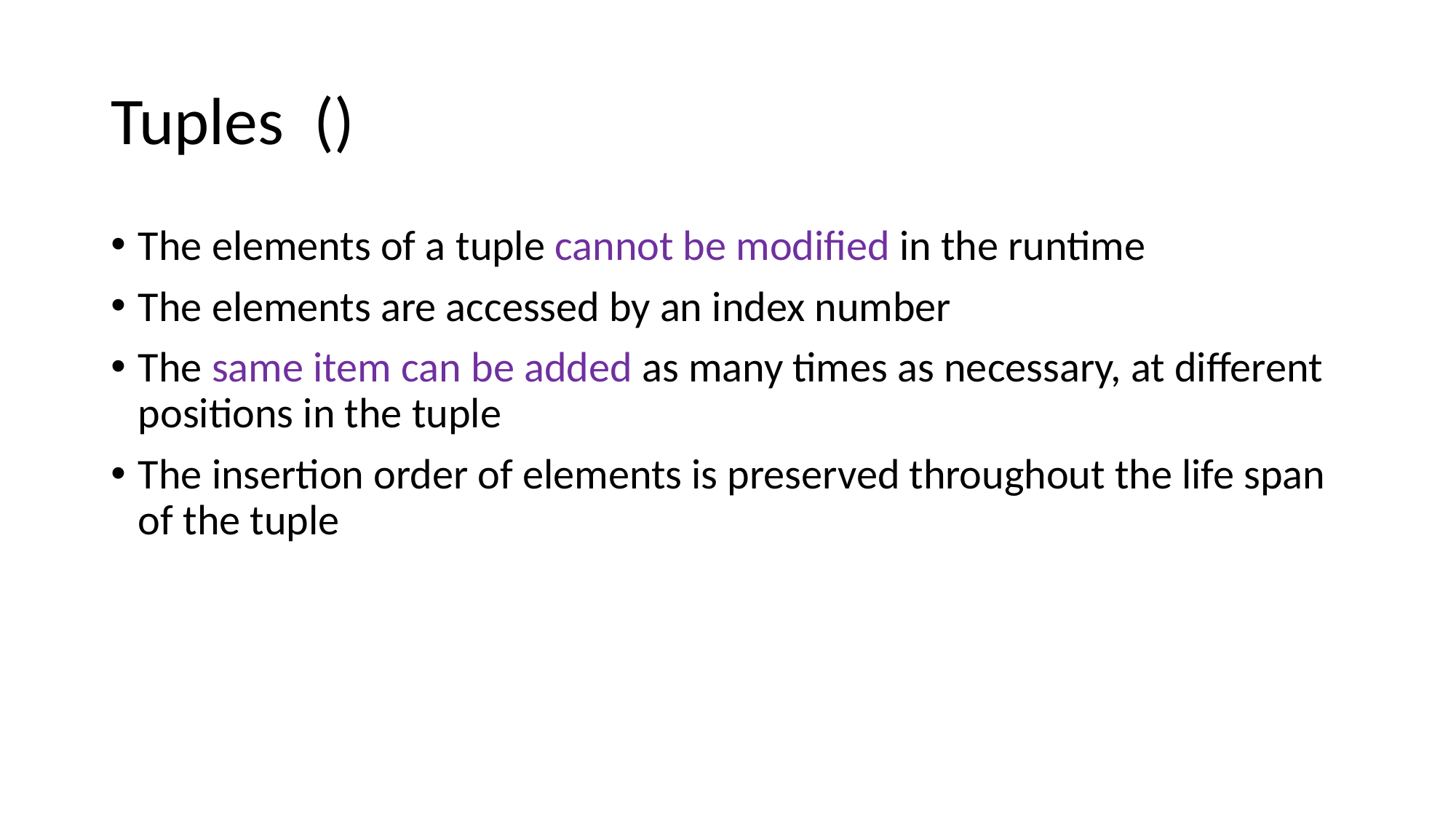

# Tuples  ()
The elements of a tuple cannot be modified in the runtime
The elements are accessed by an index number
The same item can be added as many times as necessary, at different positions in the tuple
The insertion order of elements is preserved throughout the life span of the tuple